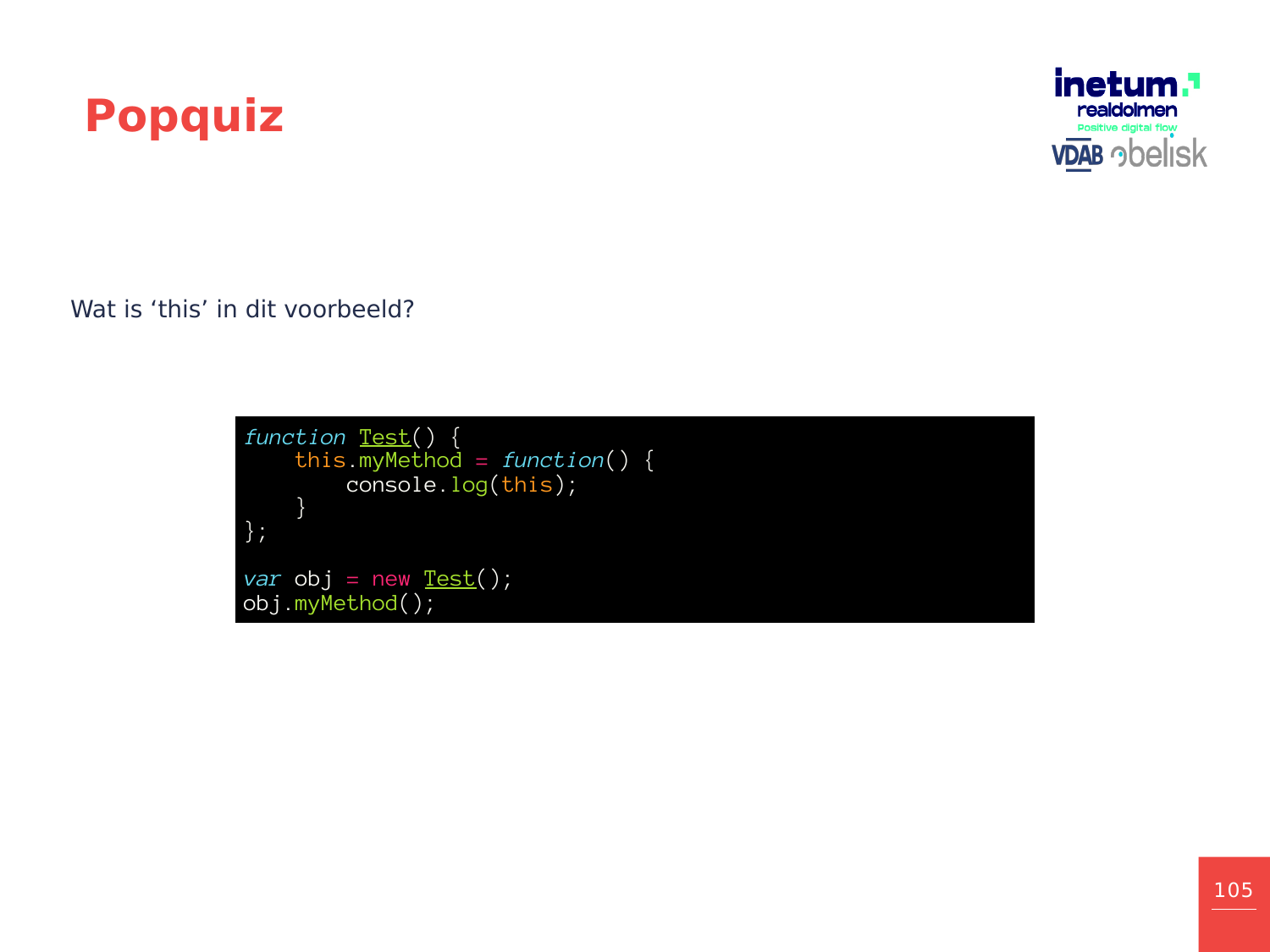

# Popquiz
Wat is ‘this’ in dit voorbeeld?
| function Test() {     this.myMethod = function() {         console.log(this);     } }; var obj = new Test();  obj.myMethod(); |
| --- |